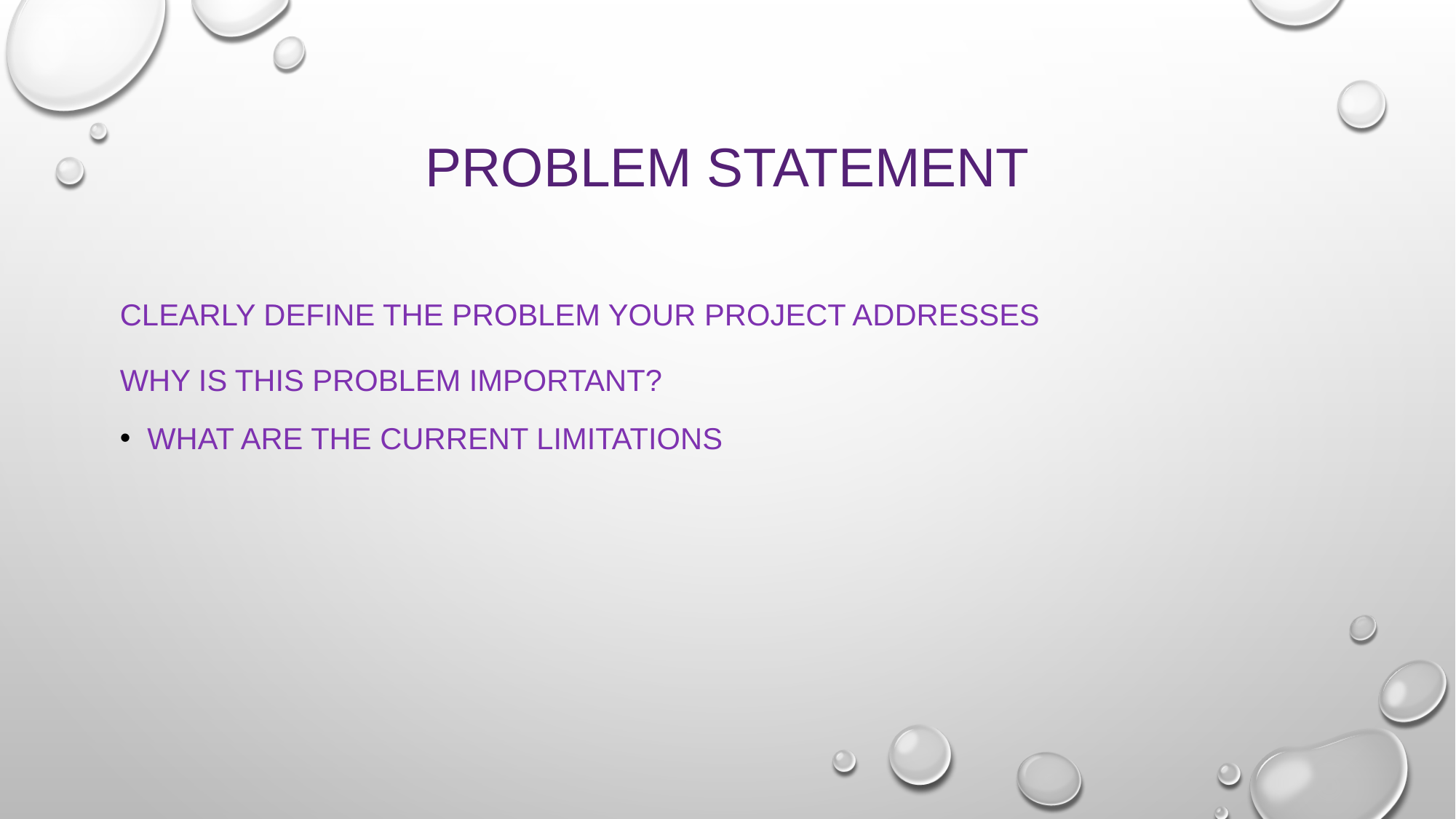

# Problem Statement
Clearly define the problem your project addresses
Why is this problem important?
What are the current limitations